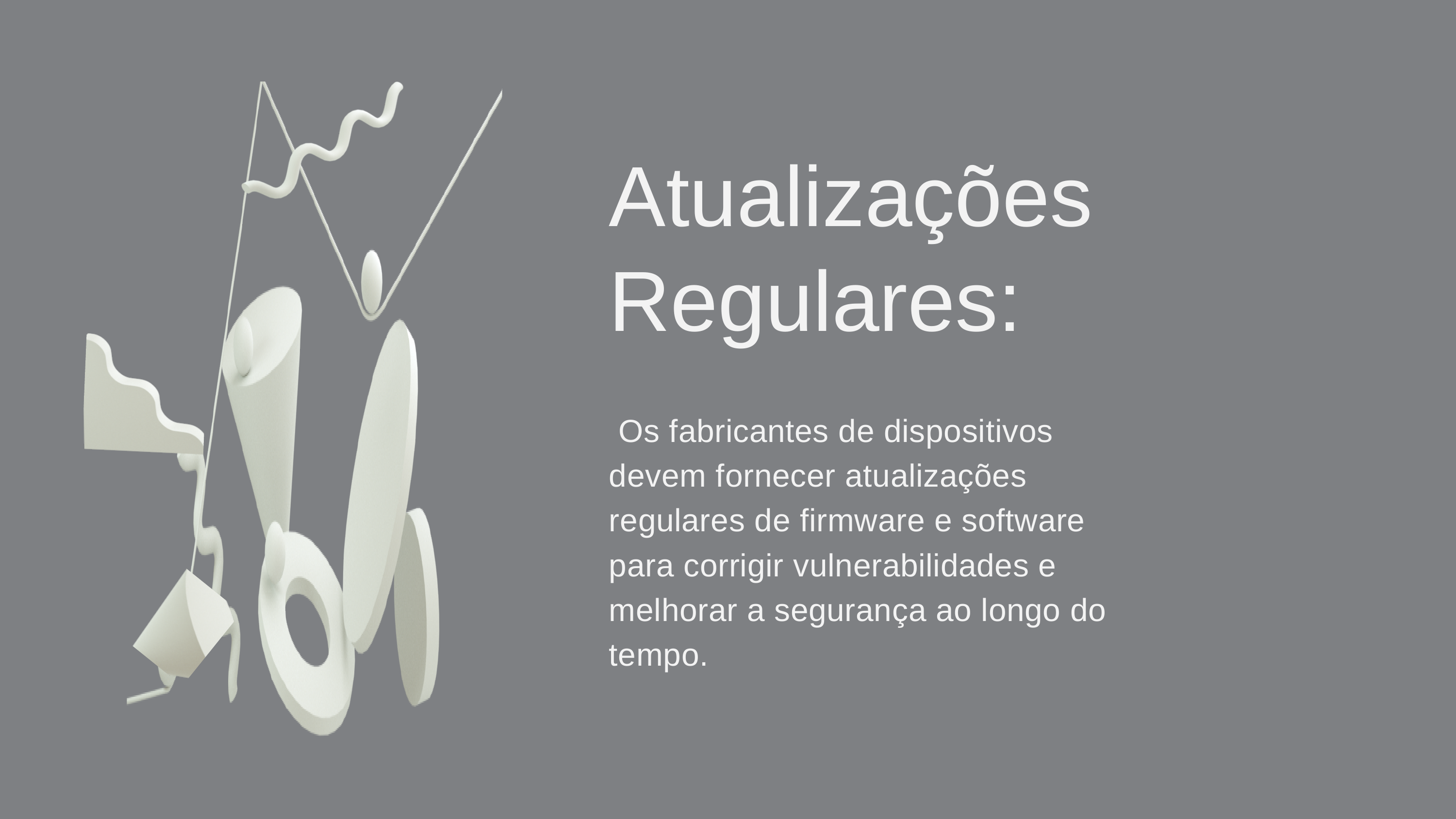

Atualizações Regulares:
 Os fabricantes de dispositivos devem fornecer atualizações regulares de firmware e software para corrigir vulnerabilidades e melhorar a segurança ao longo do tempo.